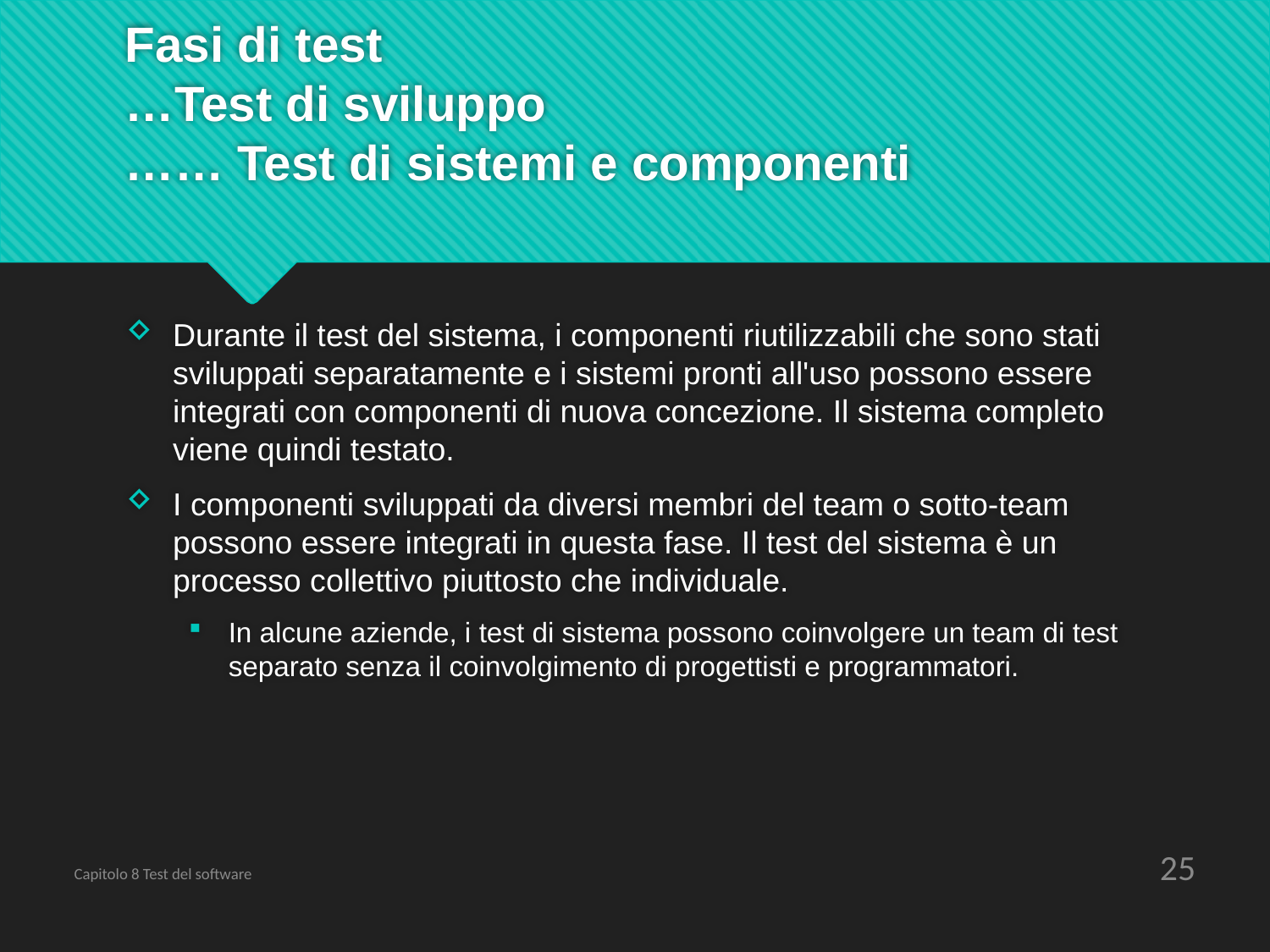

# Fasi di test …Test di sviluppo …… Test di sistemi e componenti
Durante il test del sistema, i componenti riutilizzabili che sono stati sviluppati separatamente e i sistemi pronti all'uso possono essere integrati con componenti di nuova concezione. Il sistema completo viene quindi testato.
I componenti sviluppati da diversi membri del team o sotto-team possono essere integrati in questa fase. Il test del sistema è un processo collettivo piuttosto che individuale.
In alcune aziende, i test di sistema possono coinvolgere un team di test separato senza il coinvolgimento di progettisti e programmatori.
25
Capitolo 8 Test del software